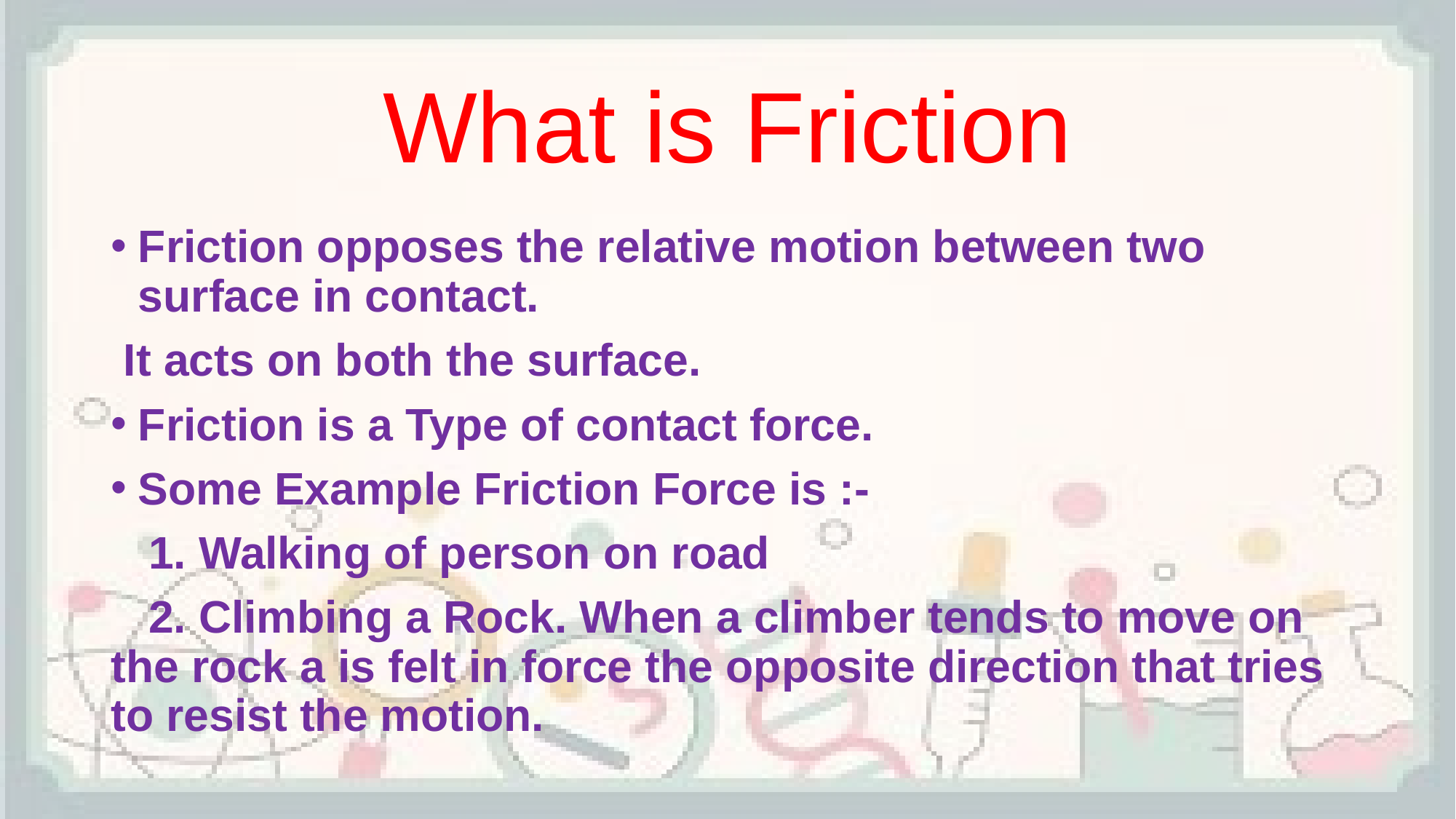

# What is Friction
Friction opposes the relative motion between two surface in contact.
 It acts on both the surface.
Friction is a Type of contact force.
Some Example Friction Force is :-
   1. Walking of person on road
   2. Climbing a Rock. When a climber tends to move on the rock a is felt in force the opposite direction that tries to resist the motion.